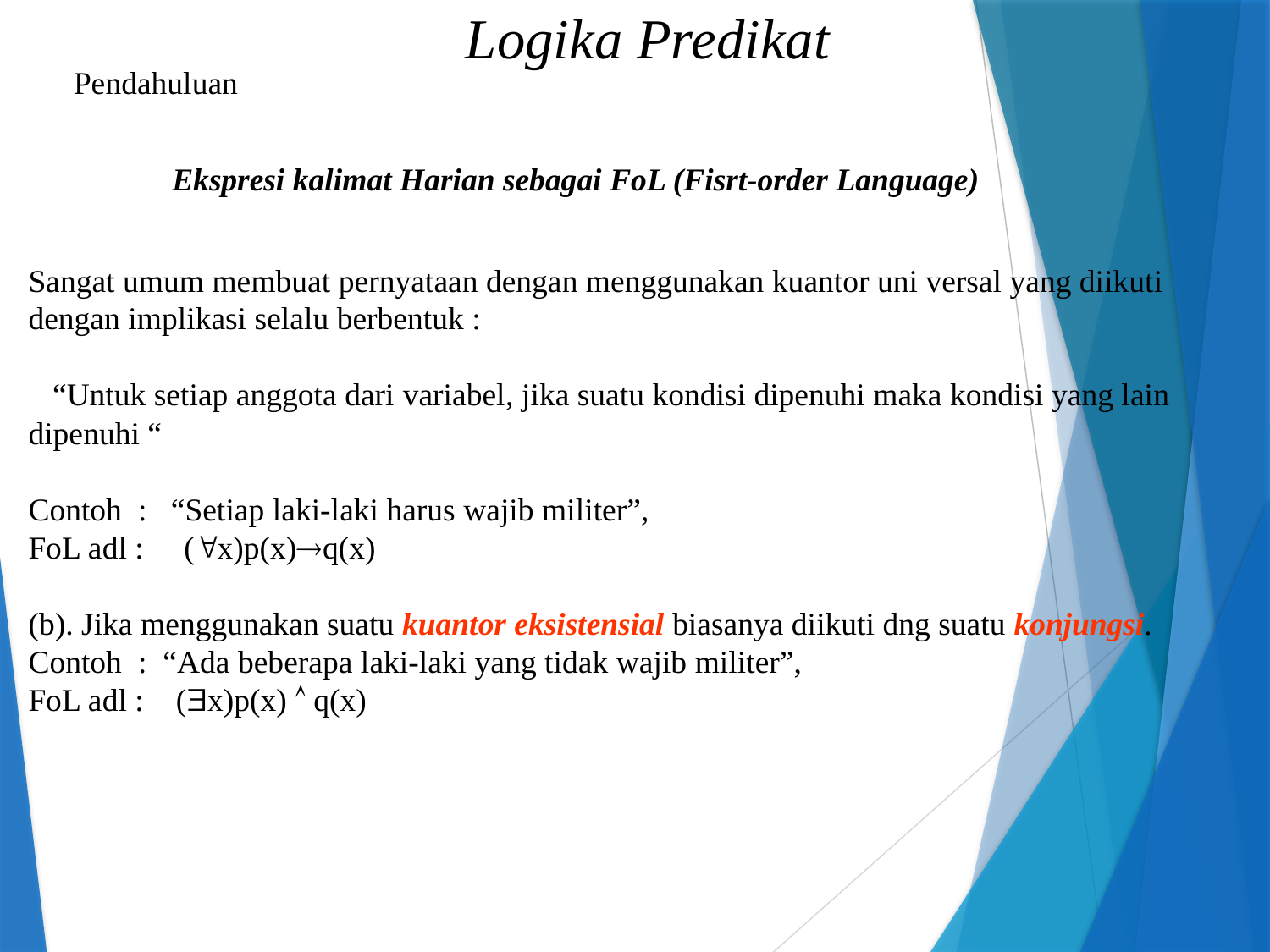

Logika Predikat
Pendahuluan
Ekspresi kalimat Harian sebagai FoL (Fisrt-order Language)
Sangat umum membuat pernyataan dengan menggunakan kuantor uni versal yang diikuti dengan implikasi selalu berbentuk :

   “Untuk setiap anggota dari variabel, jika suatu kondisi dipenuhi maka kondisi yang lain dipenuhi “

Contoh  :   “Setiap laki-laki harus wajib militer”,
FoL adl :     (∀x)p(x)→q(x)

(b). Jika menggunakan suatu kuantor eksistensial biasanya diikuti dng suatu konjungsi.
Contoh  :  “Ada beberapa laki-laki yang tidak wajib militer”,
FoL adl :    (∃x)p(x) ∧ q(x)